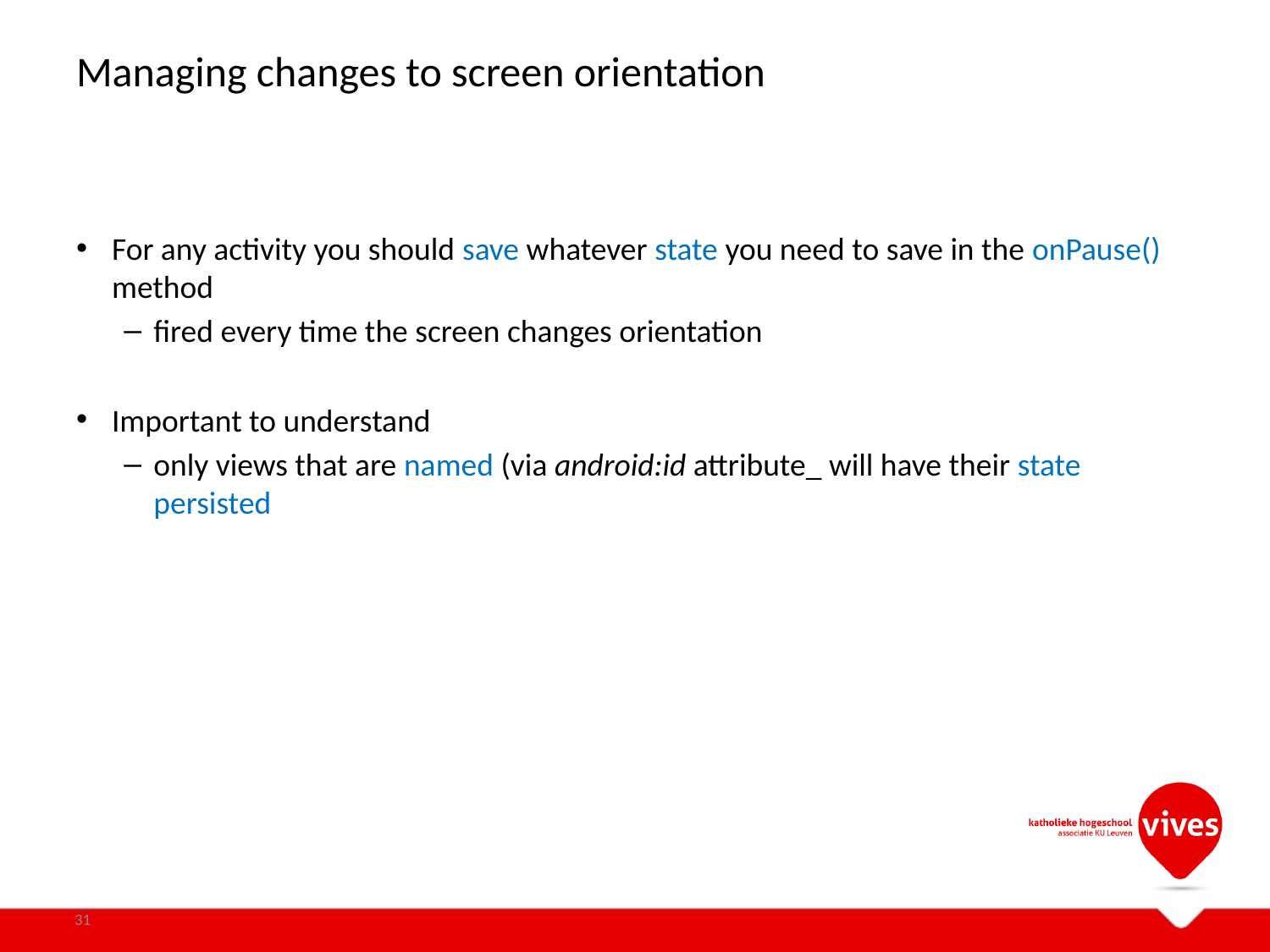

# Managing changes to screen orientation
For any activity you should save whatever state you need to save in the onPause() method
fired every time the screen changes orientation

Important to understand
only views that are named (via android:id attribute_ will have their state persisted
31